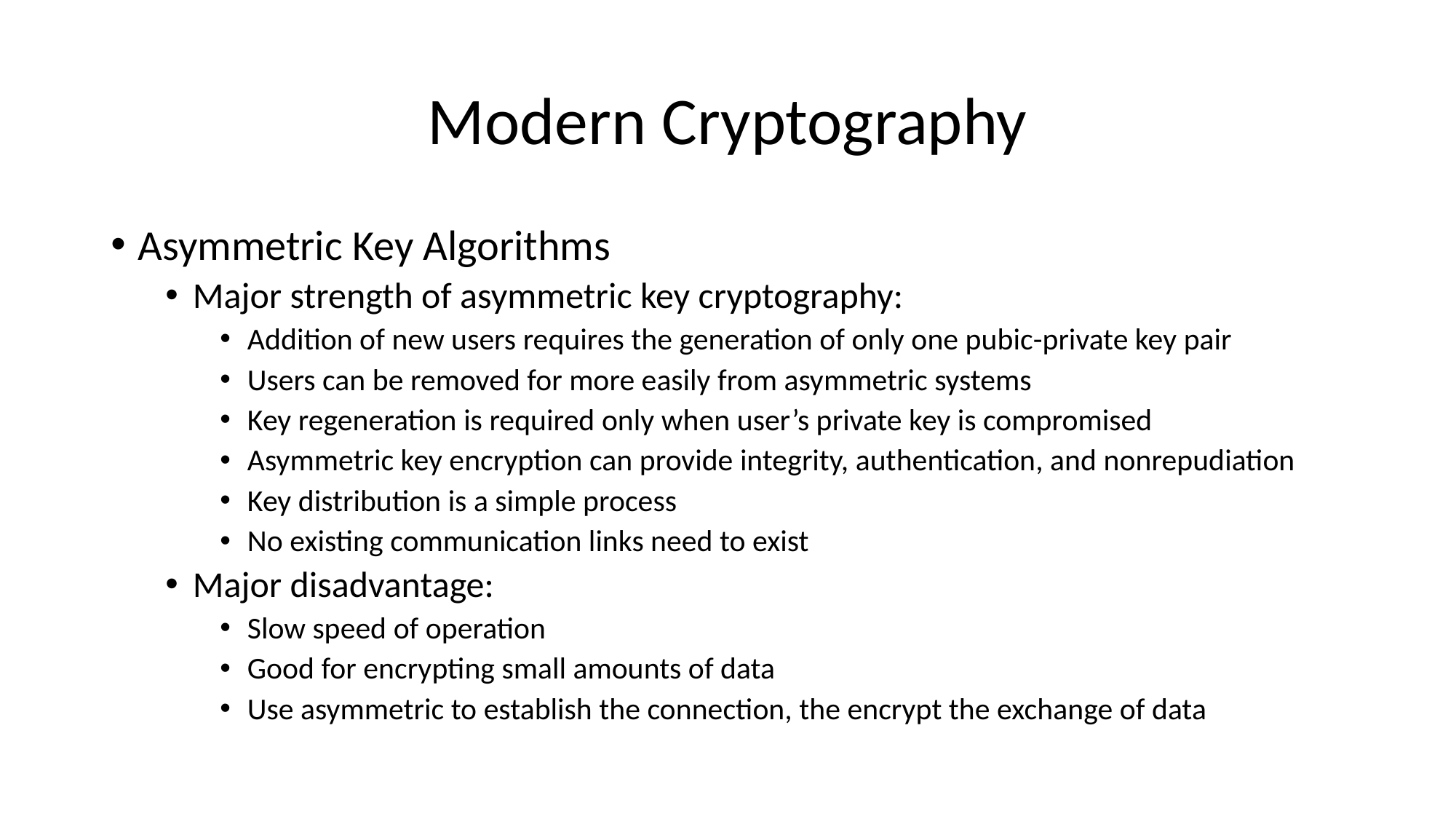

# Modern Cryptography
Asymmetric Key Algorithms
Major strength of asymmetric key cryptography:
Addition of new users requires the generation of only one pubic-private key pair
Users can be removed for more easily from asymmetric systems
Key regeneration is required only when user’s private key is compromised
Asymmetric key encryption can provide integrity, authentication, and nonrepudiation
Key distribution is a simple process
No existing communication links need to exist
Major disadvantage:
Slow speed of operation
Good for encrypting small amounts of data
Use asymmetric to establish the connection, the encrypt the exchange of data